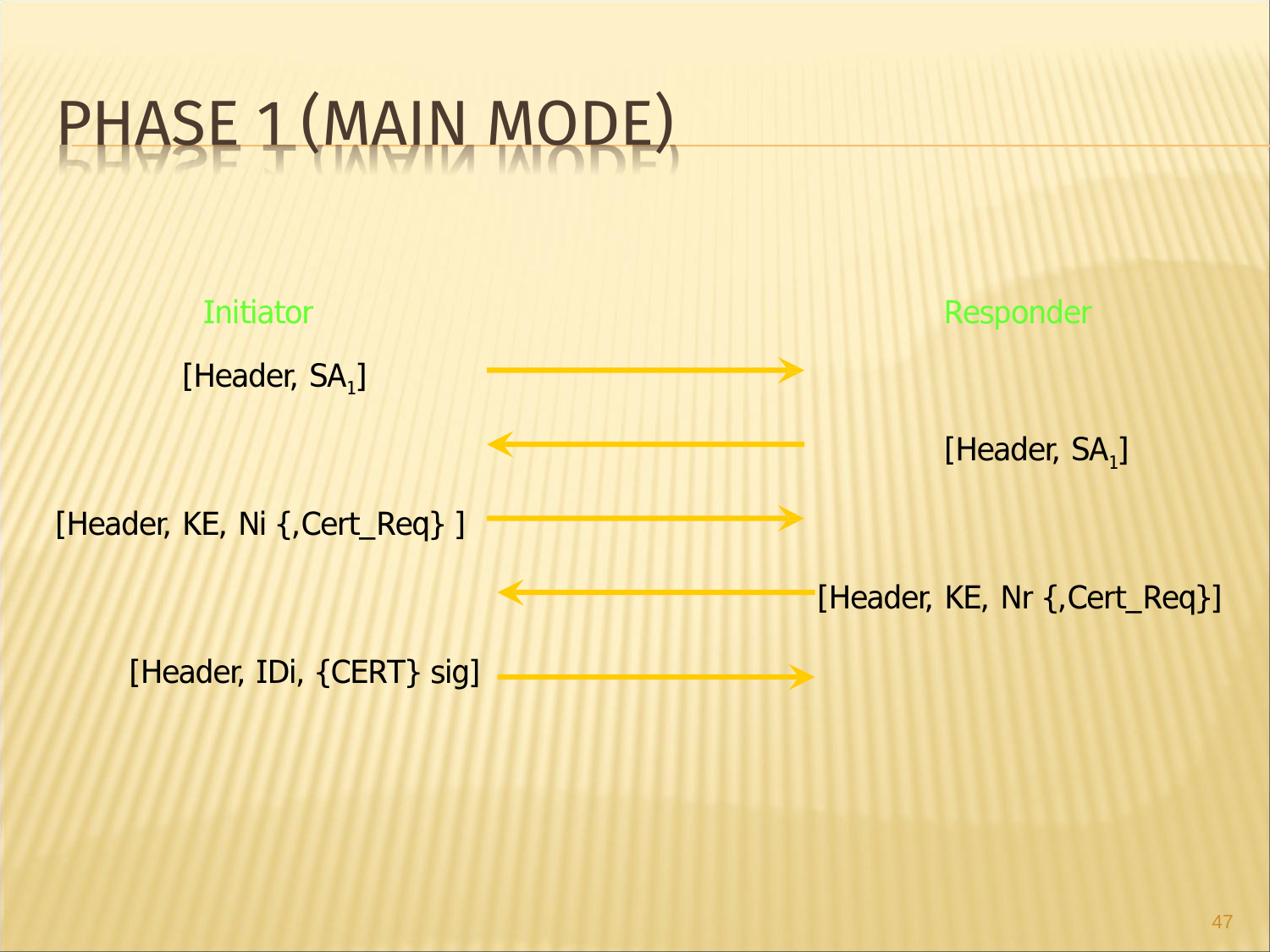

# PHASE 1 (MAIN MODE)

Initiator
[Header, SA1]
Responder

[Header, SA1]

[Header, KE, Ni {,Cert_Req} ]

[Header, KE, Nr {,Cert_Req}]

[Header,	IDi, {CERT} sig]

47